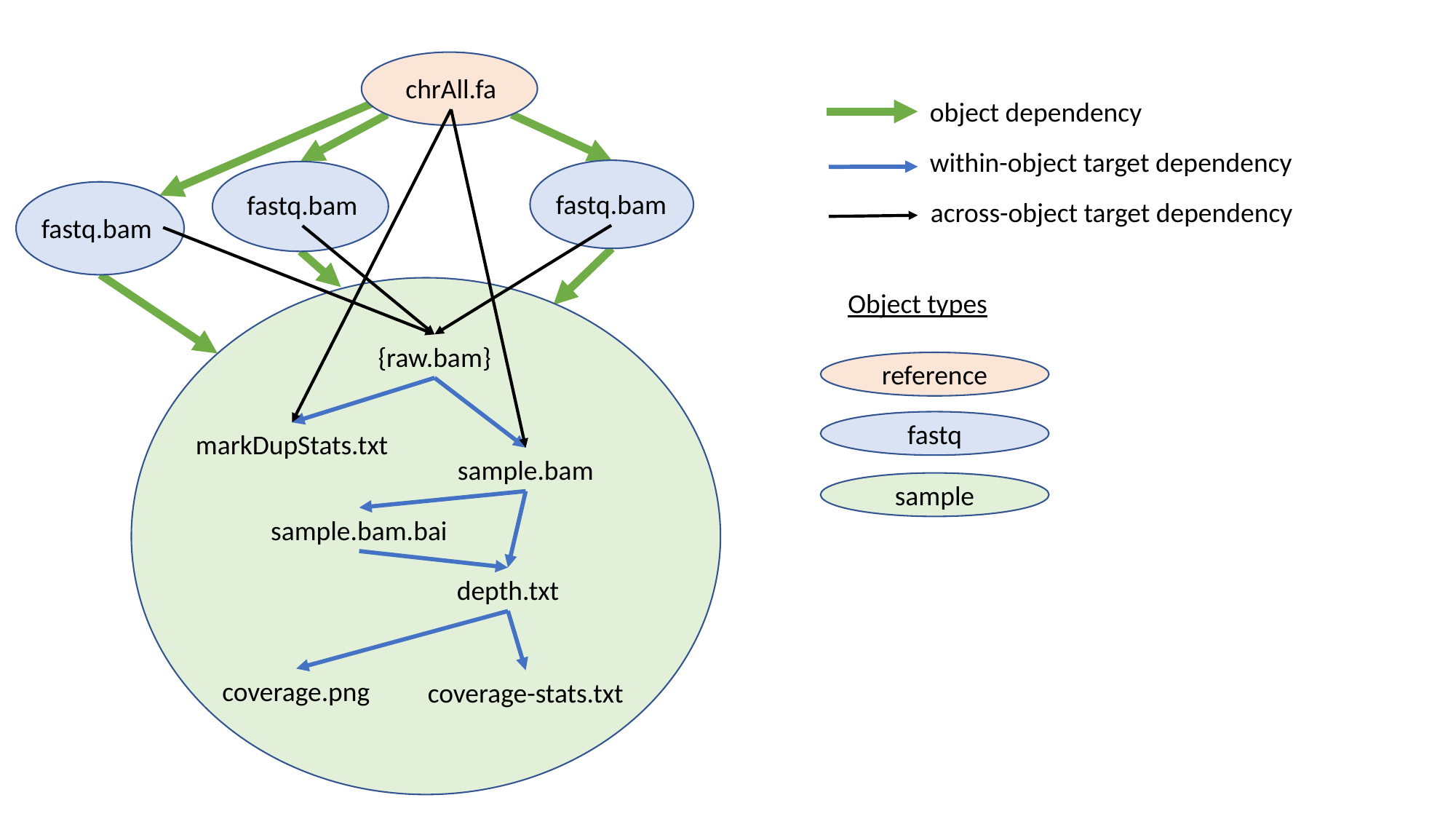

chrAll.fa
object dependency
within-object target dependency

fastq.bam

fastq.bam

fastq.bam
across-object target dependency

Object types
{raw.bam}
reference
fastq
markDupStats.txt
sample.bam
sample
sample.bam.bai
depth.txt
coverage.png
coverage-stats.txt